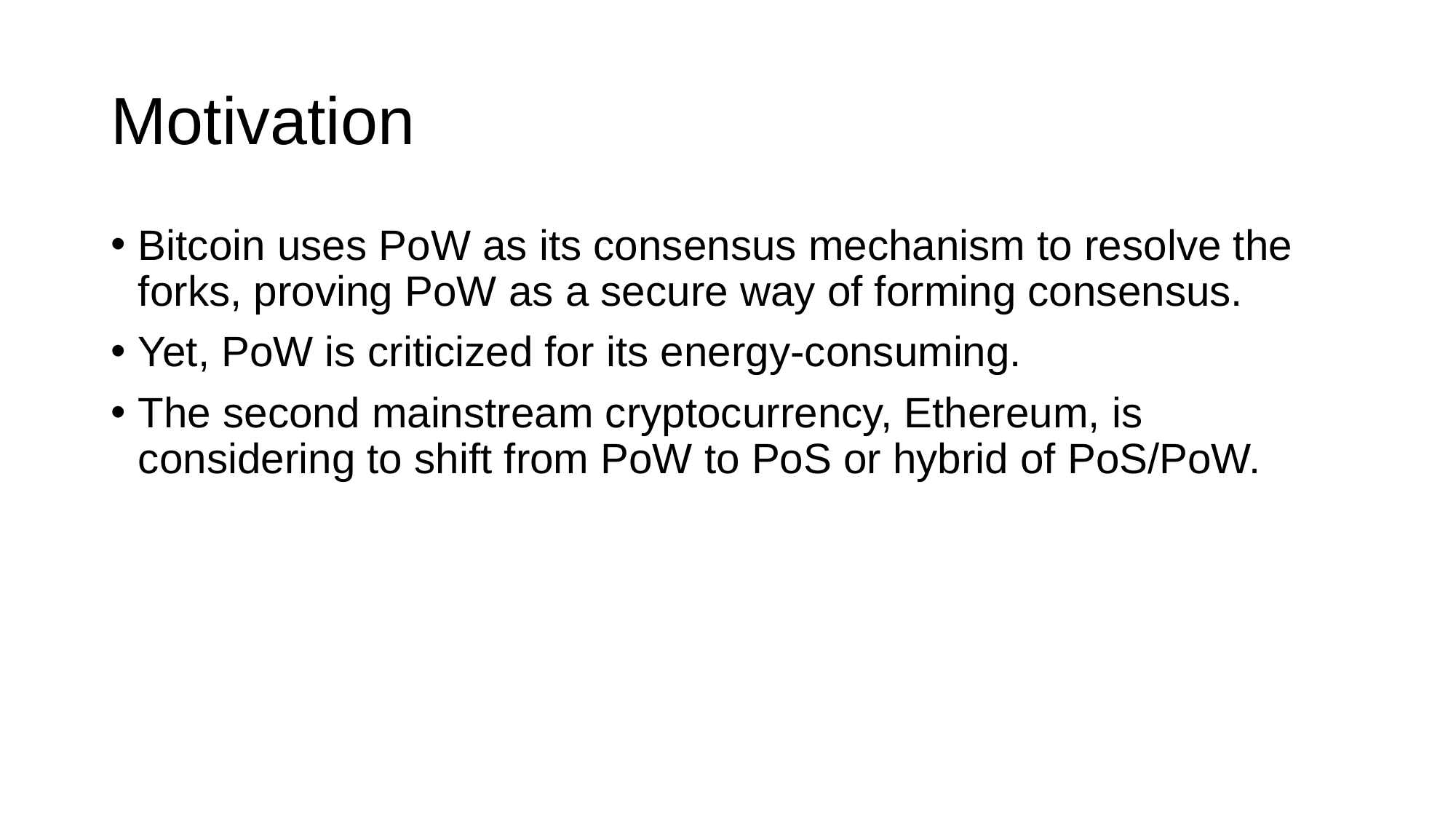

# Motivation
Bitcoin uses PoW as its consensus mechanism to resolve the forks, proving PoW as a secure way of forming consensus.
Yet, PoW is criticized for its energy-consuming.
The second mainstream cryptocurrency, Ethereum, is considering to shift from PoW to PoS or hybrid of PoS/PoW.